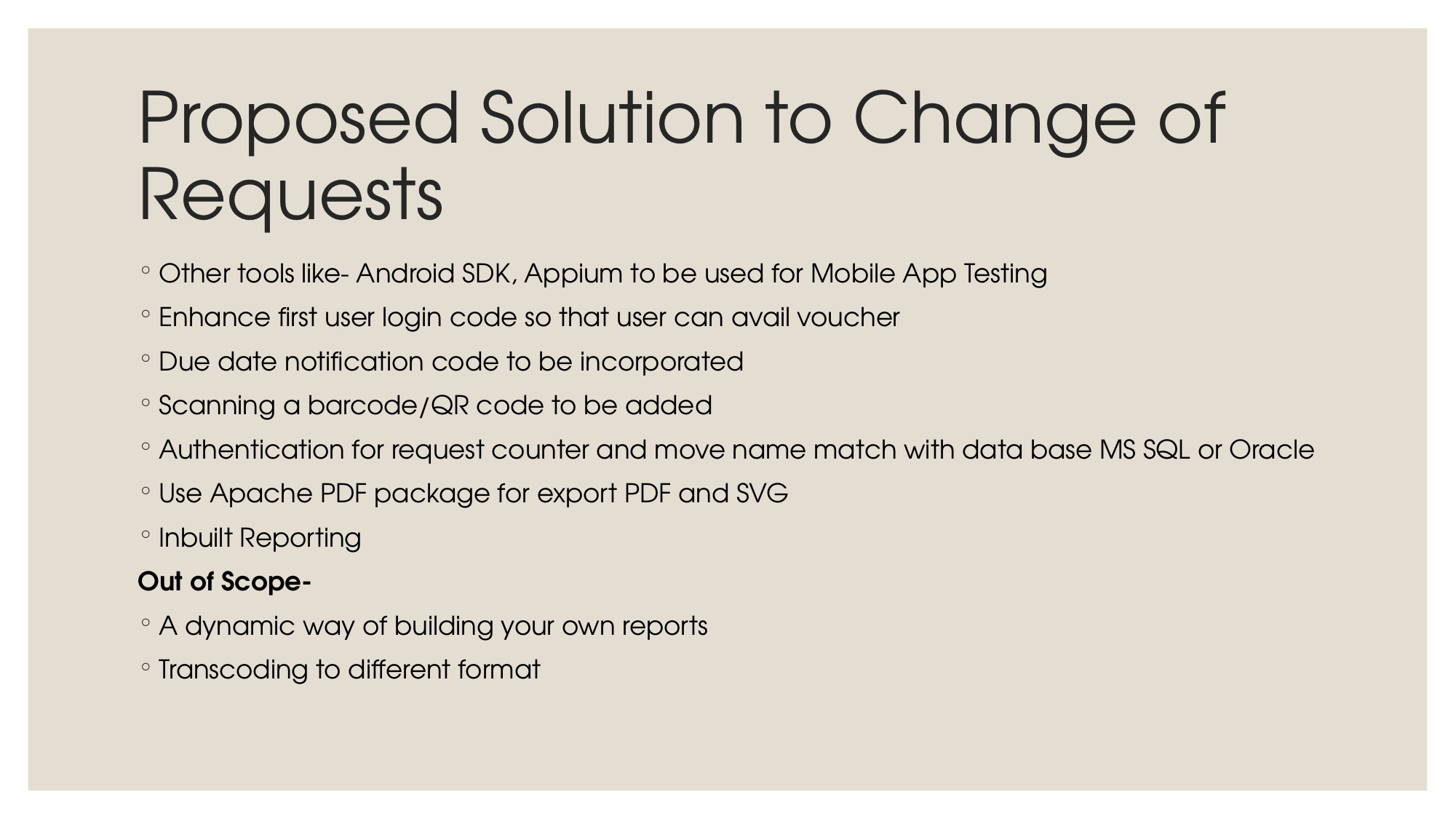

# Proposed Solution to Change of Requests
Other tools like- Android SDK, Appium to be used for Mobile App Testing
Enhance first user login code so that user can avail voucher
Due date notification code to be incorporated
Scanning a barcode/QR code to be added
Authentication for request counter and move name match with data base MS SQL or Oracle
Use Apache PDF package for export PDF and SVG
Inbuilt Reporting
Out of Scope-
A dynamic way of building your own reports
Transcoding to different format